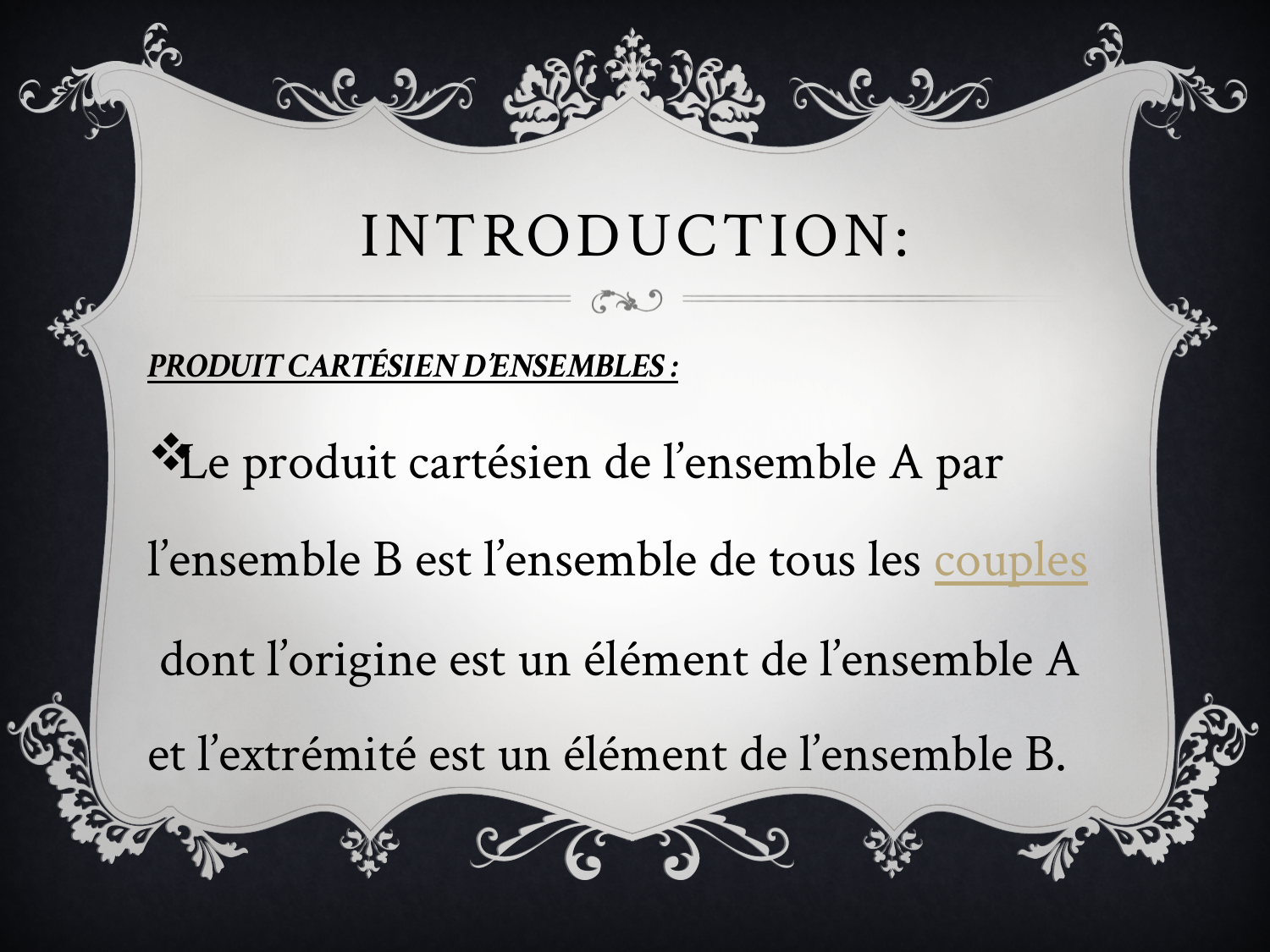

# Introduction:
PRODUIT CARTÉSIEN D’ENSEMBLES :
Le produit cartésien de l’ensemble A par l’ensemble B est l’ensemble de tous les couples dont l’origine est un élément de l’ensemble A et l’extrémité est un élément de l’ensemble B.